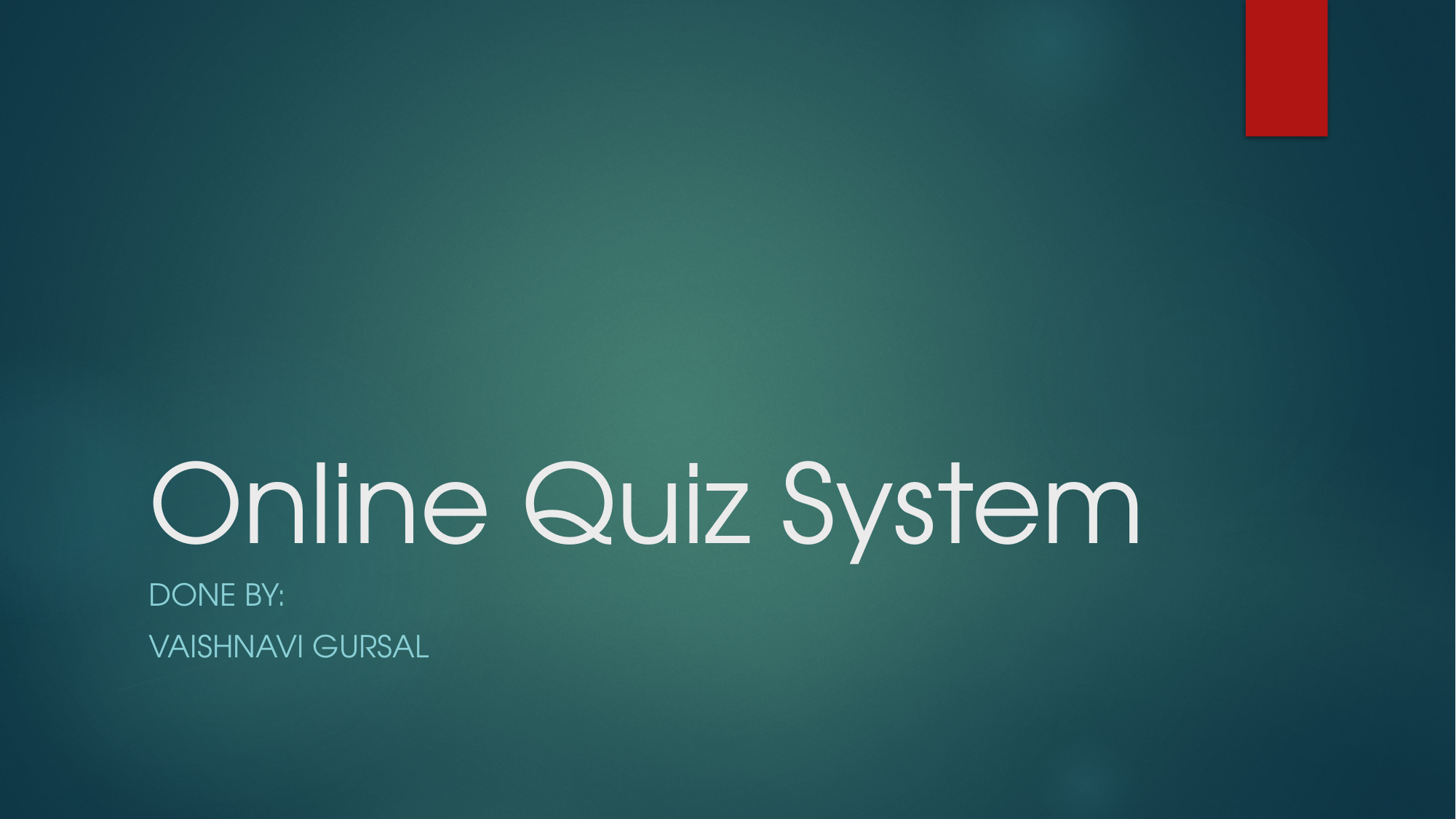

# Online Quiz System
Done by:
Vaishnavi Gursal